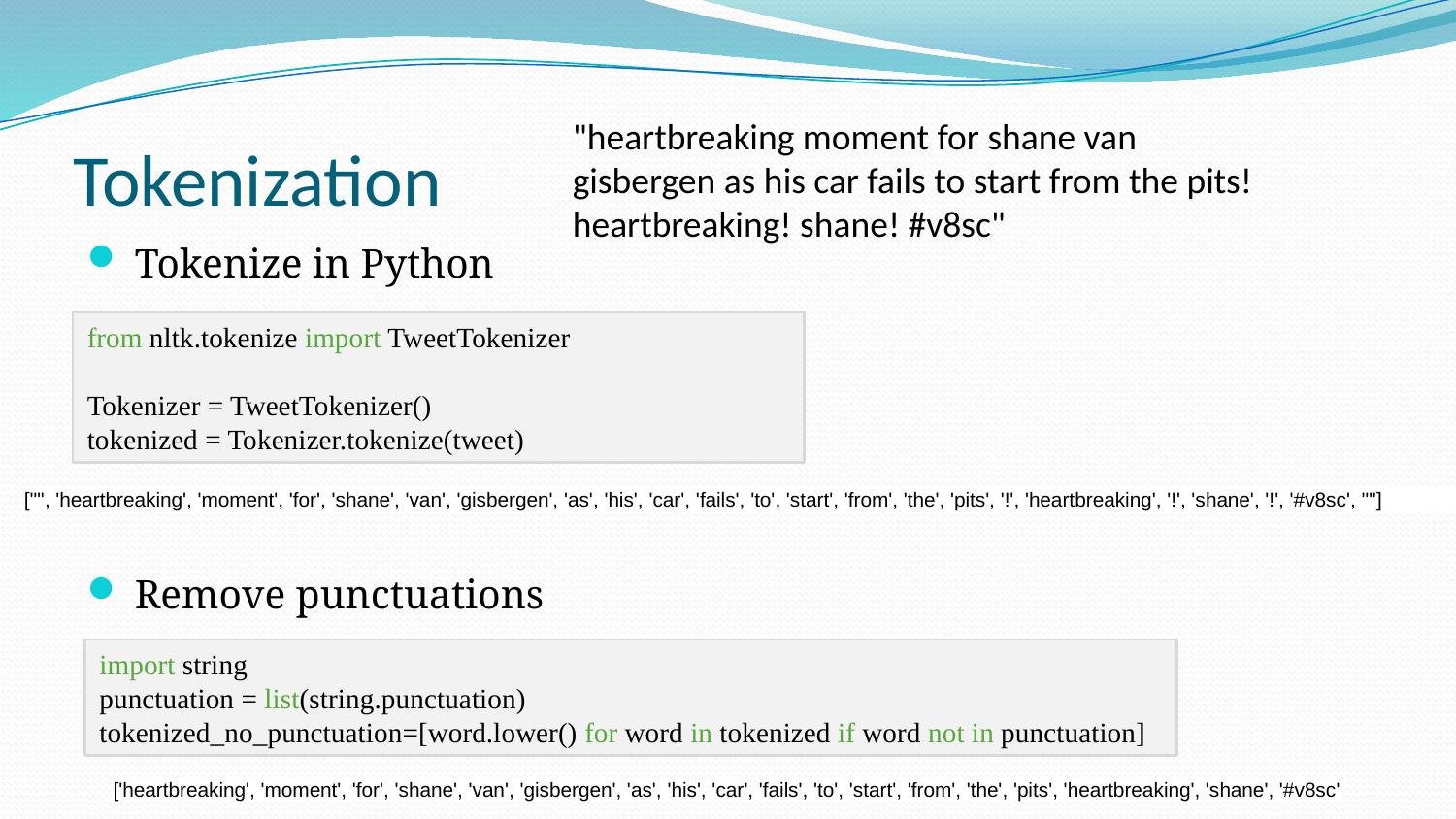

# Tokenization
"heartbreaking moment for shane van gisbergen as his car fails to start from the pits! heartbreaking! shane! #v8sc"
 Tokenize in Python

 Remove punctuations

from nltk.tokenize import TweetTokenizer

Tokenizer = TweetTokenizer()
tokenized = Tokenizer.tokenize(tweet)
['"', 'heartbreaking', 'moment', 'for', 'shane', 'van', 'gisbergen', 'as', 'his', 'car', 'fails', 'to', 'start', 'from', 'the', 'pits', '!', 'heartbreaking', '!', 'shane', '!', '#v8sc', '"']
import string
punctuation = list(string.punctuation)
tokenized_no_punctuation=[word.lower() for word in tokenized if word not in punctuation]
['heartbreaking', 'moment', 'for', 'shane', 'van', 'gisbergen', 'as', 'his', 'car', 'fails', 'to', 'start', 'from', 'the', 'pits', 'heartbreaking', 'shane', '#v8sc'